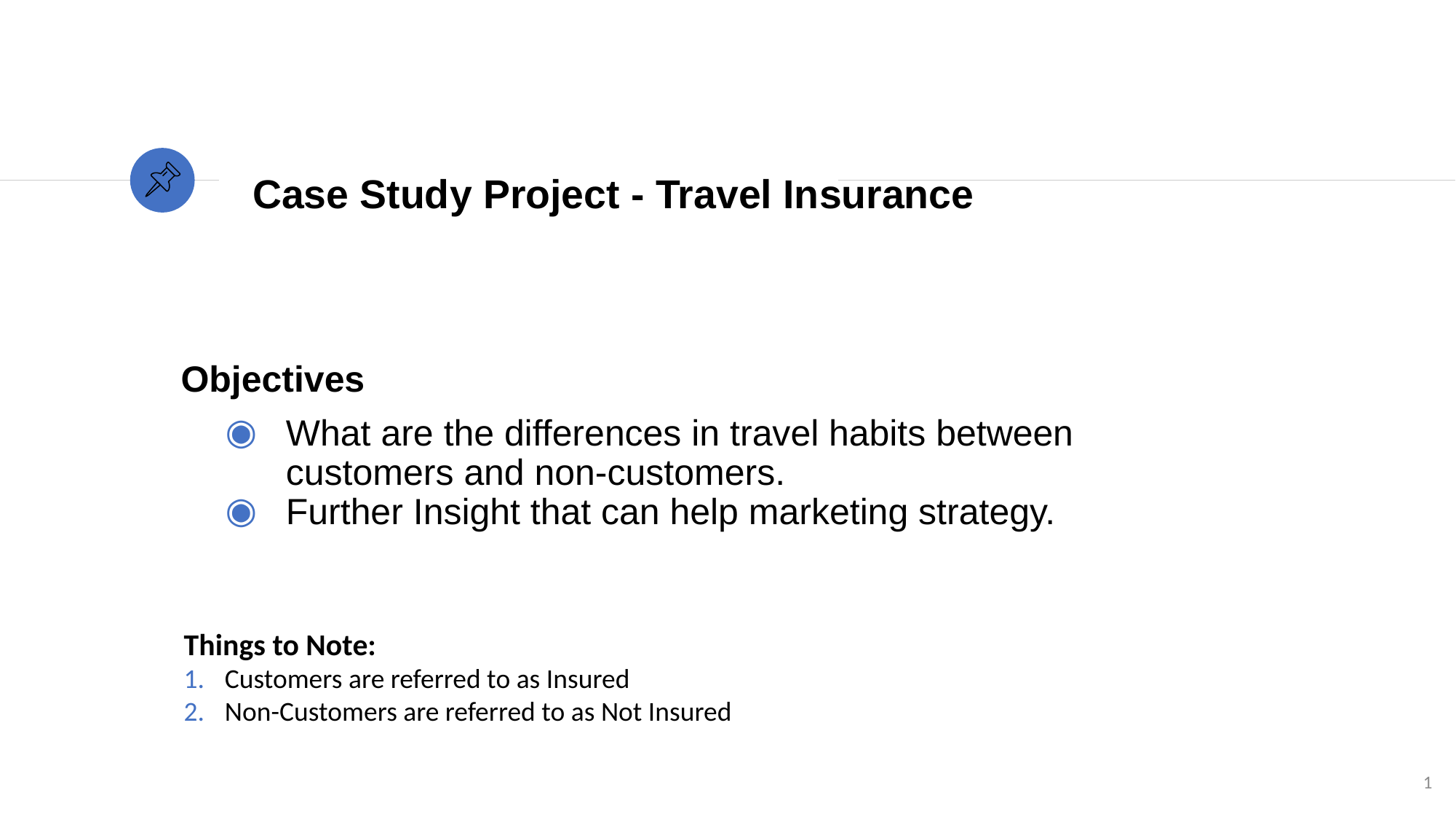

Case Study Project - Travel Insurance

# Objectives
What are the differences in travel habits between customers and non-customers.
Further Insight that can help marketing strategy.

Things to Note:
Customers are referred to as Insured
Non-Customers are referred to as Not Insured
1